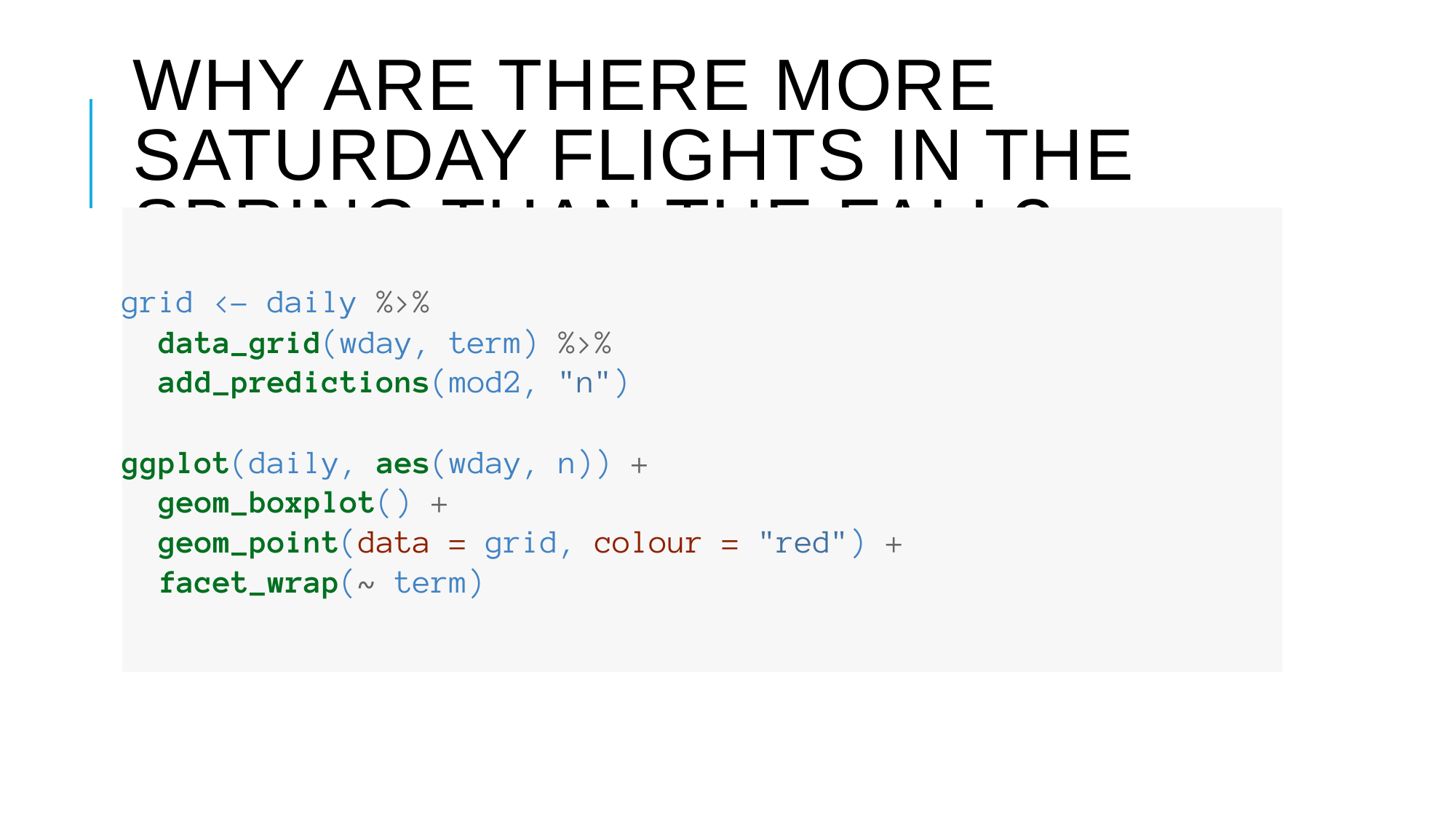

# Why are there more Saturday flights in the Spring than the Fall?
grid <- daily %>%
  data_grid(wday, term) %>%
  add_predictions(mod2, "n")

ggplot(daily, aes(wday, n)) +
  geom_boxplot() +
  geom_point(data = grid, colour = "red") +
  facet_wrap(~ term)